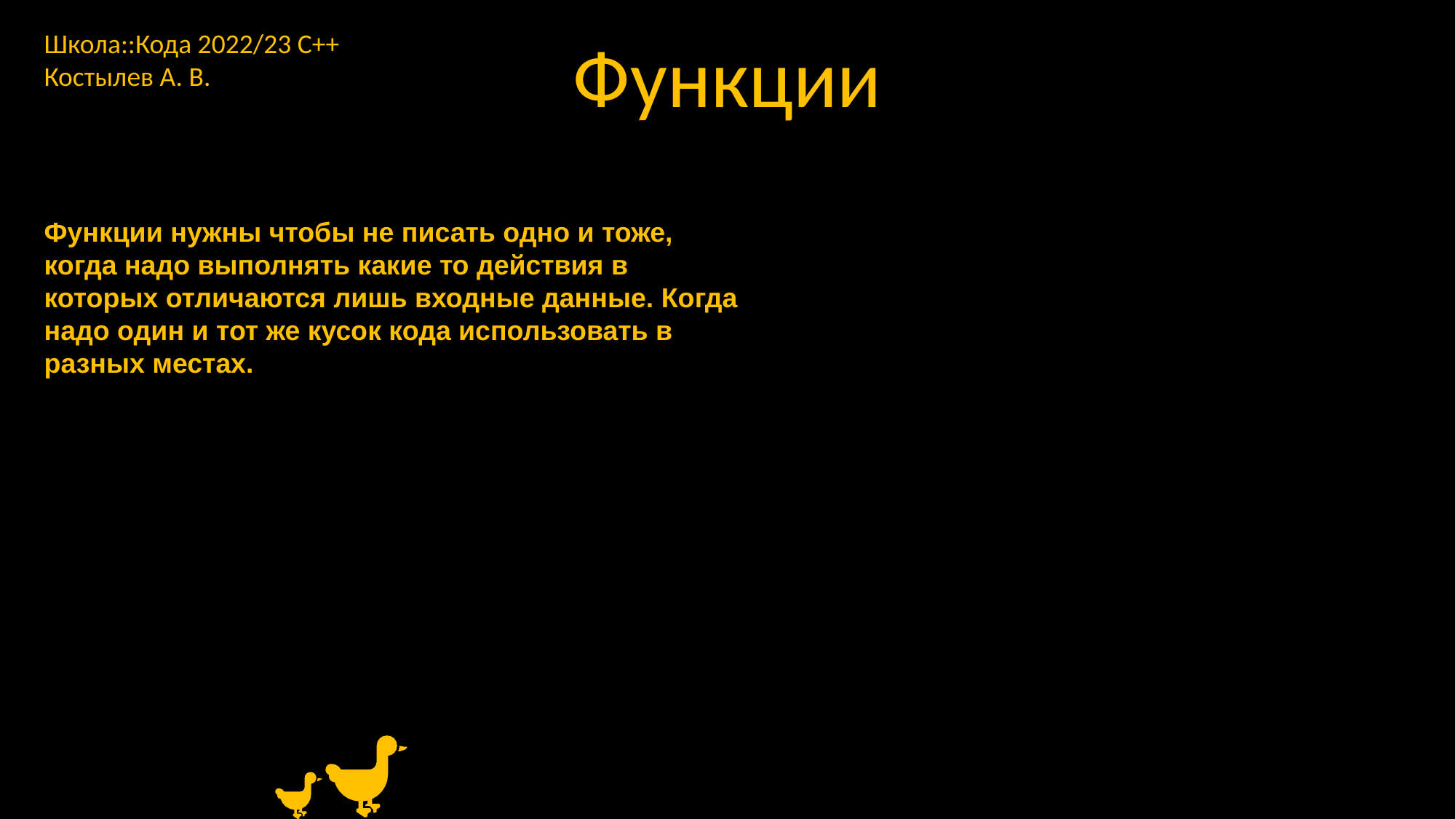

Школа::Кода 2022/23 С++
Костылев А. В.
# Функции

Функции нужны чтобы не писать одно и тоже, когда надо выполнять какие то действия в которых отличаются лишь входные данные. Когда надо один и тот же кусок кода использовать в разных местах.